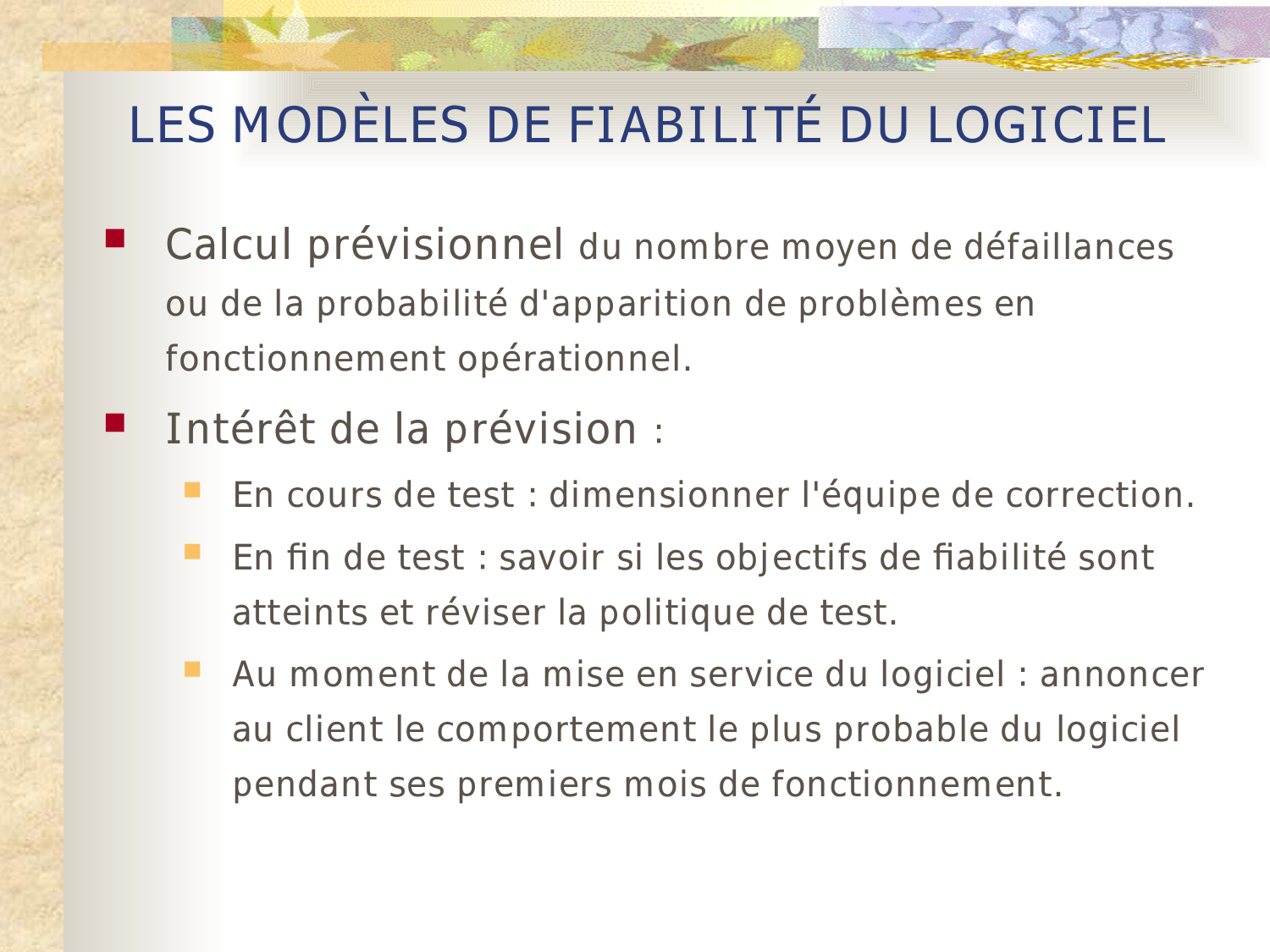

# LES MODÈLES DE FIABILITÉ DU LOGICIEL
Calcul prévisionnel du nombre moyen de défaillances ou de la probabilité d'apparition de problèmes en fonctionnement opérationnel.
Intérêt de la prévision :
En cours de test : dimensionner l'équipe de correction.
En fin de test : savoir si les objectifs de fiabilité sont atteints et réviser la politique de test.
Au moment de la mise en service du logiciel : annoncer au client le comportement le plus probable du logiciel pendant ses premiers mois de fonctionnement.